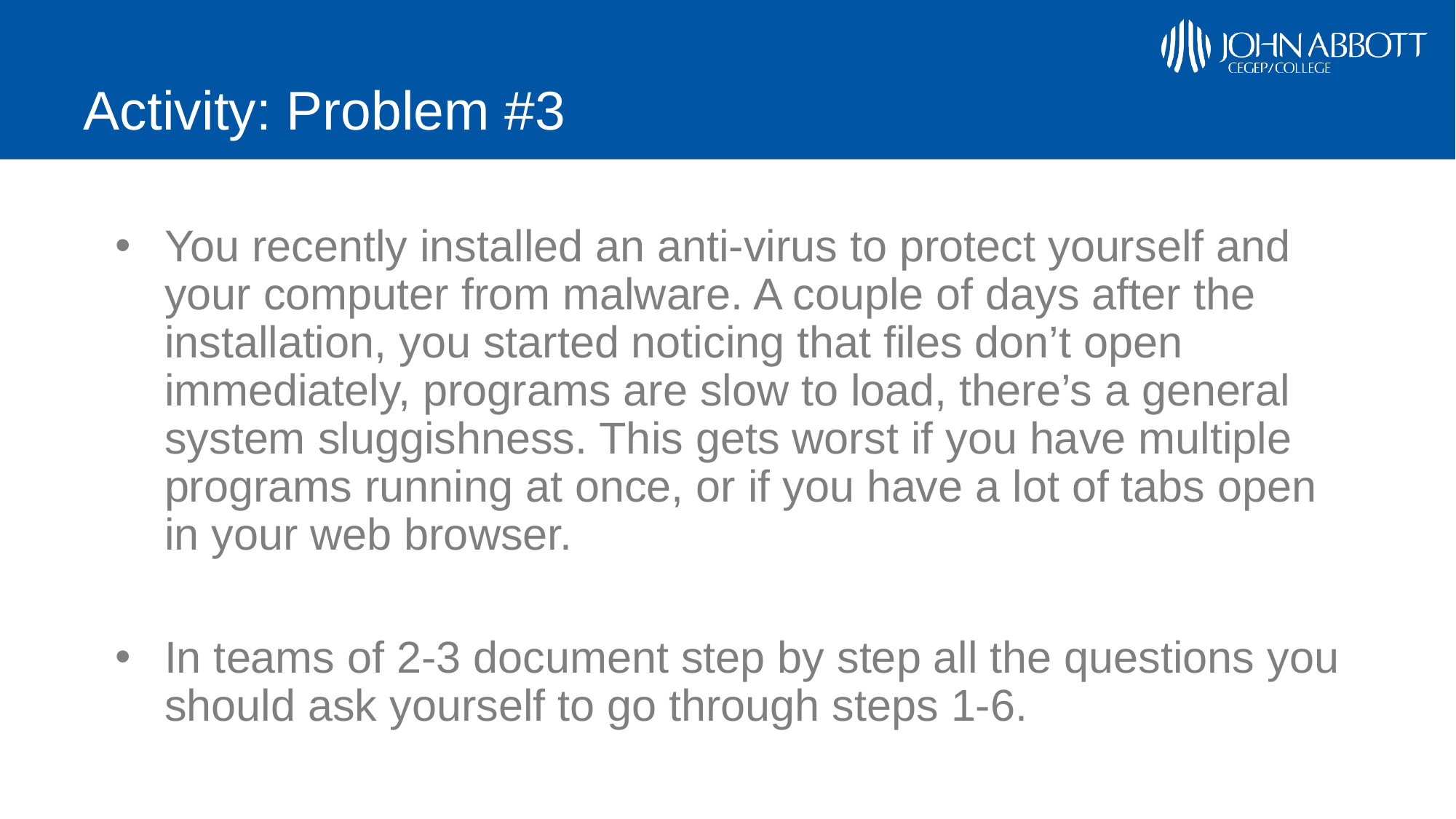

# Activity: Problem #3
You recently installed an anti-virus to protect yourself and your computer from malware. A couple of days after the installation, you started noticing that files don’t open immediately, programs are slow to load, there’s a general system sluggishness. This gets worst if you have multiple programs running at once, or if you have a lot of tabs open in your web browser.

In teams of 2-3 document step by step all the questions you should ask yourself to go through steps 1-6.